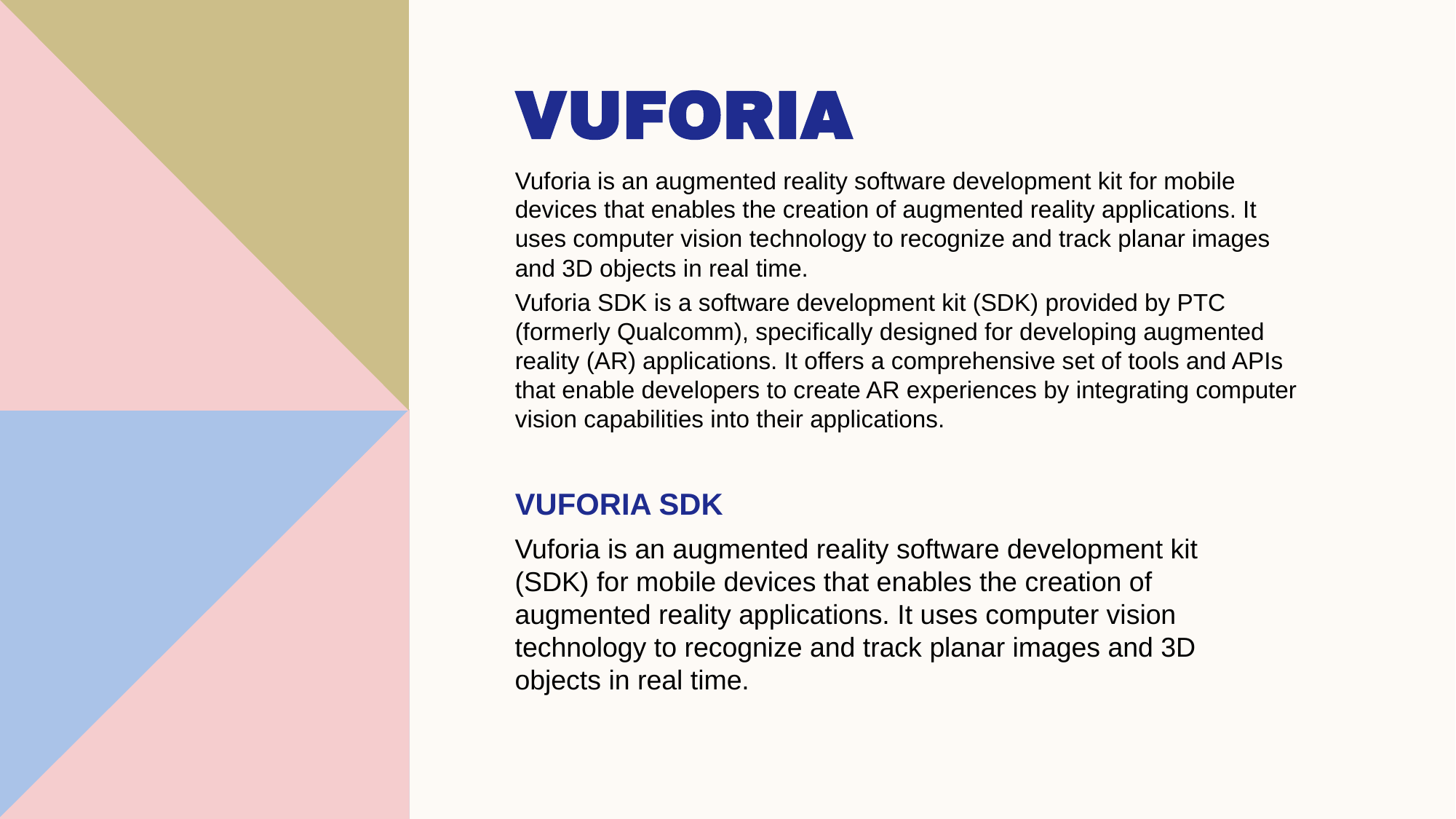

# Vuforia
Vuforia is an augmented reality software development kit for mobile devices that enables the creation of augmented reality applications. It uses computer vision technology to recognize and track planar images and 3D objects in real time.
Vuforia SDK is a software development kit (SDK) provided by PTC (formerly Qualcomm), specifically designed for developing augmented reality (AR) applications. It offers a comprehensive set of tools and APIs that enable developers to create AR experiences by integrating computer vision capabilities into their applications.

Vuforia sdk
Vuforia is an augmented reality software development kit (SDK) for mobile devices that enables the creation of augmented reality applications. It uses computer vision technology to recognize and track planar images and 3D objects in real time.